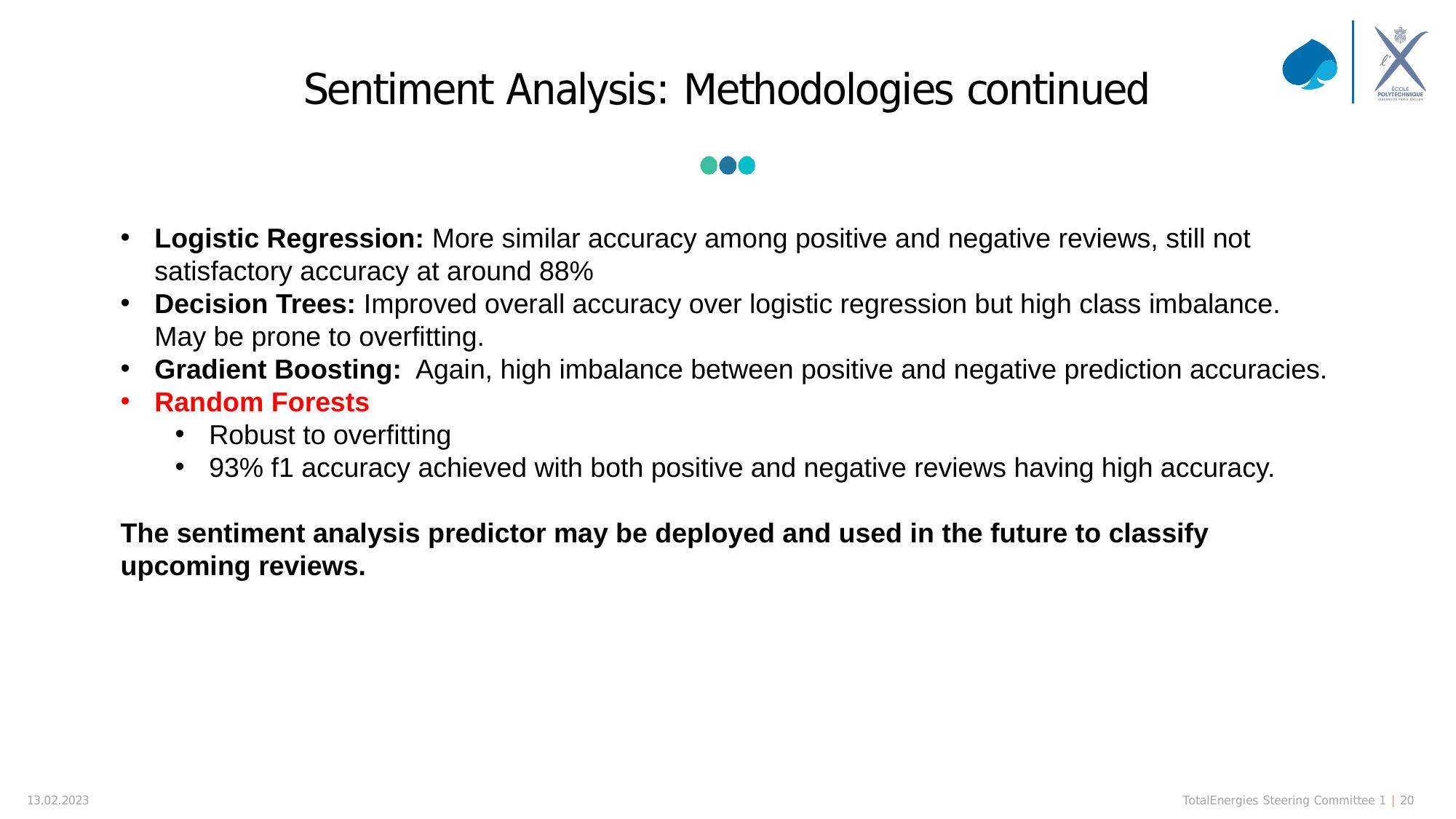

# Sentiment Analysis: Methodologies continued

Logistic Regression: More similar accuracy among positive and negative reviews, still not satisfactory accuracy at around 88%
Decision Trees: Improved overall accuracy over logistic regression but high class imbalance. May be prone to overfitting.
Gradient Boosting:  Again, high imbalance between positive and negative prediction accuracies.
Random Forests
Robust to overfitting
93% f1 accuracy achieved with both positive and negative reviews having high accuracy.

The sentiment analysis predictor may be deployed and used in the future to classify upcoming reviews.
13.02.2023
TotalEnergies​ Steering Committee 1​ |  20